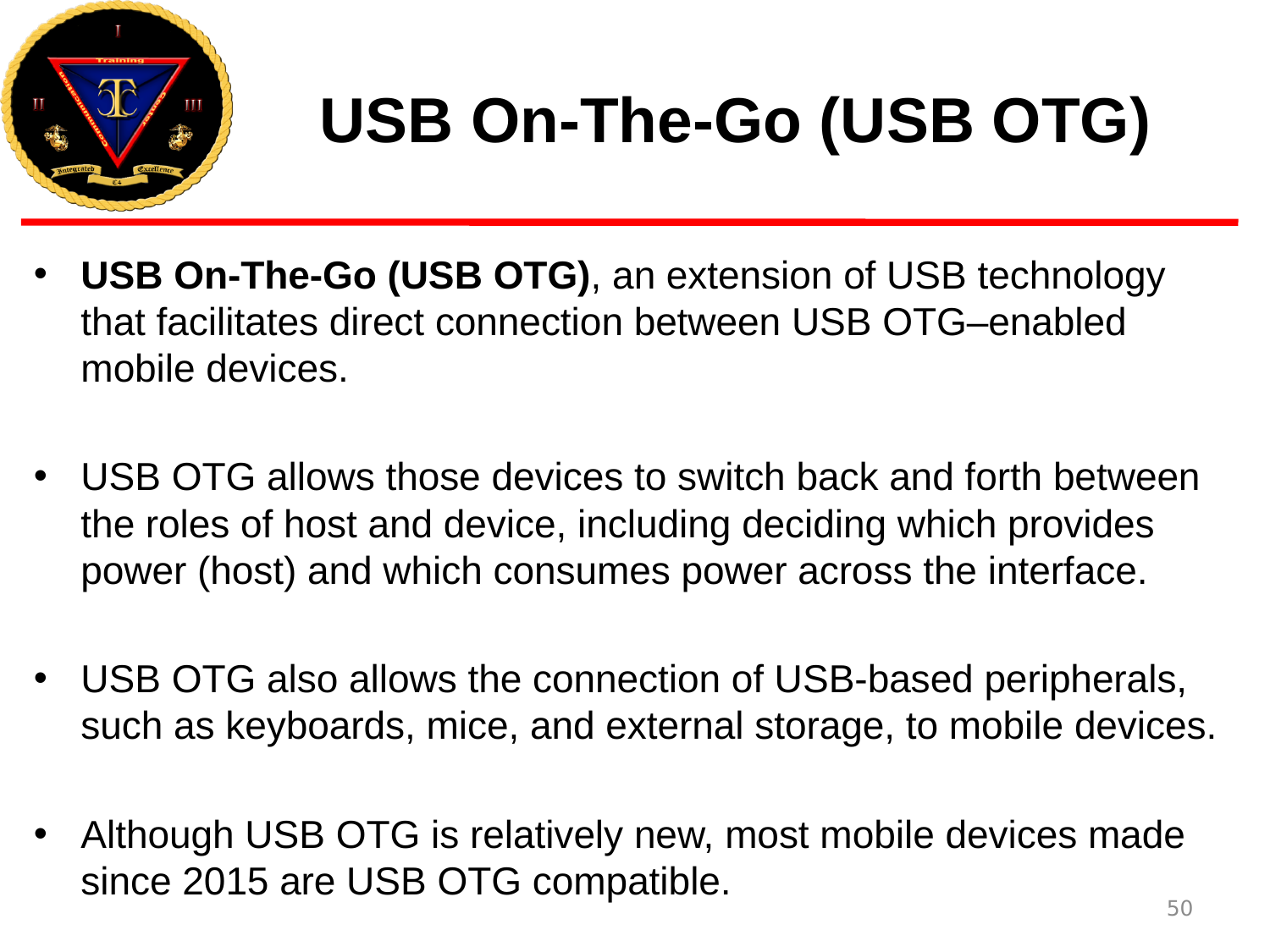

# USB On-The-Go (USB OTG)
USB On-The-Go (USB OTG), an extension of USB technology that facilitates direct connection between USB OTG–enabled mobile devices.

USB OTG allows those devices to switch back and forth between the roles of host and device, including deciding which provides power (host) and which consumes power across the interface.

USB OTG also allows the connection of USB-based peripherals, such as keyboards, mice, and external storage, to mobile devices.

Although USB OTG is relatively new, most mobile devices made since 2015 are USB OTG compatible.
50